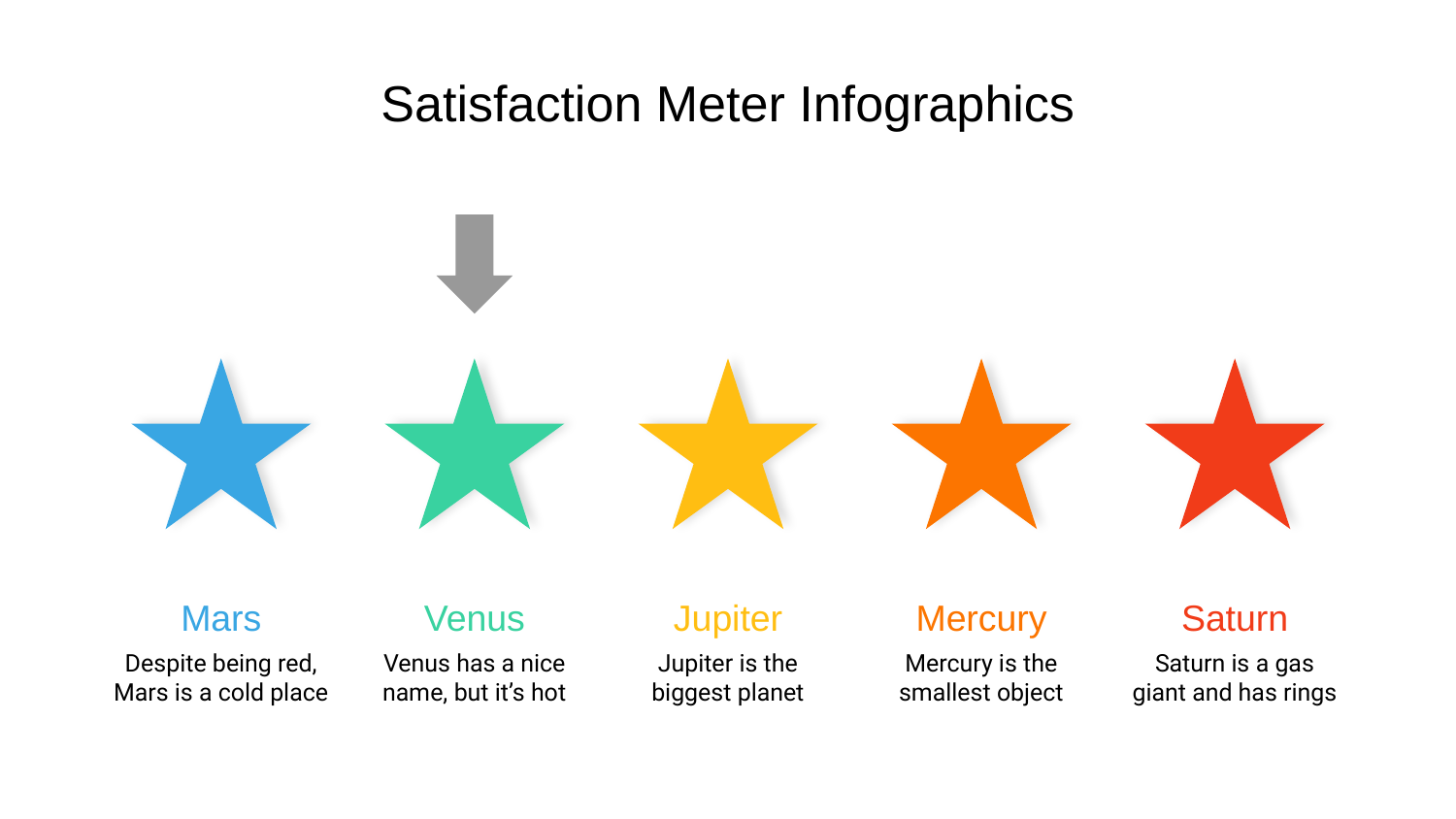

# Satisfaction Meter Infographics

Mars
Despite being red, Mars is a cold place

Venus
Venus has a nice name, but it’s hot

Jupiter
Jupiter is the biggest planet

Mercury
Mercury is the smallest object

Saturn
Saturn is a gas giant and has rings